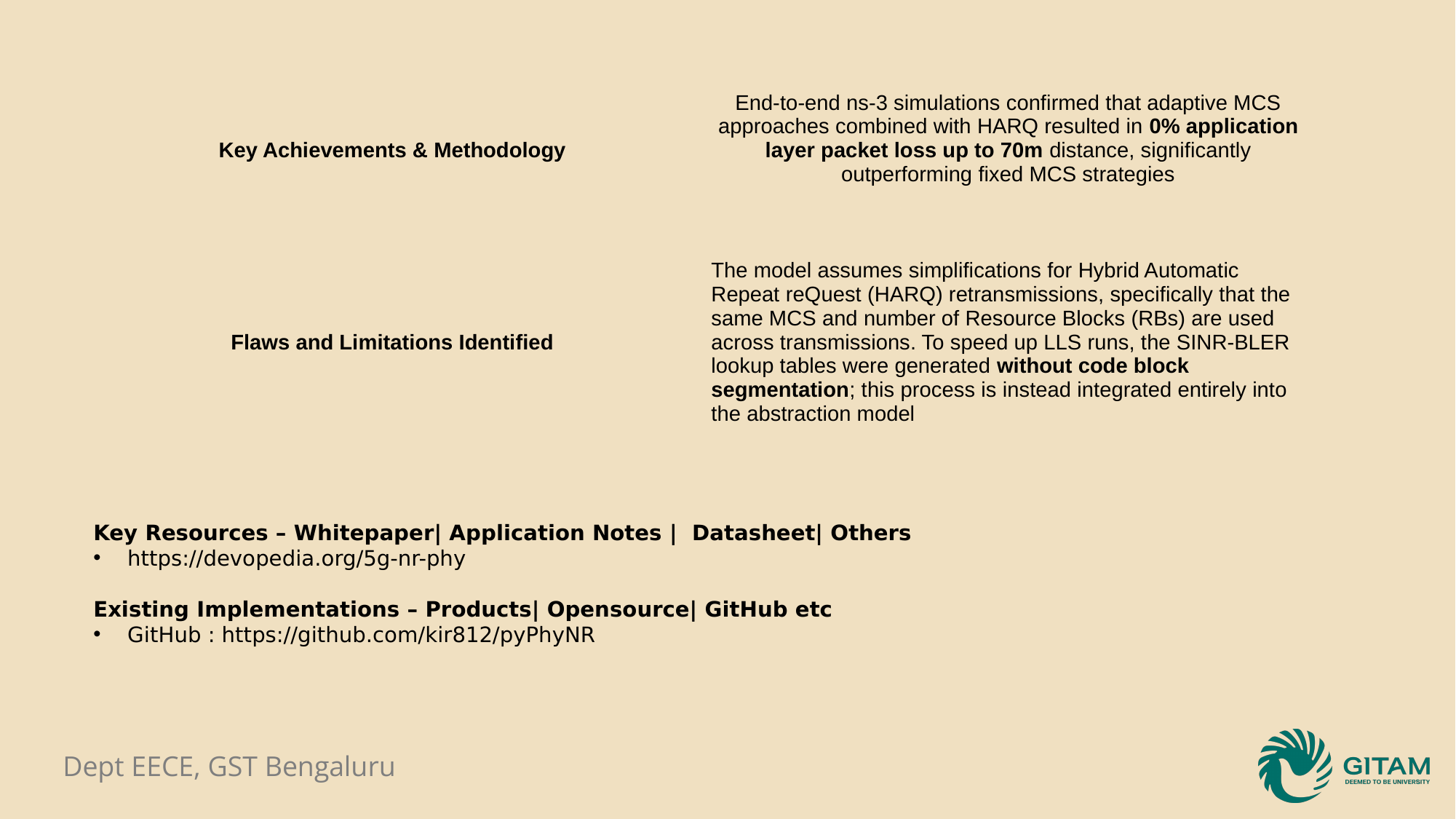

| Key Achievements & Methodology | End-to-end ns-3 simulations confirmed that adaptive MCS approaches combined with HARQ resulted in 0% application layer packet loss up to 70m distance, significantly outperforming fixed MCS strategies |
| --- | --- |
| Flaws and Limitations Identified | The model assumes simplifications for Hybrid Automatic Repeat reQuest (HARQ) retransmissions, specifically that the same MCS and number of Resource Blocks (RBs) are used across transmissions. To speed up LLS runs, the SINR-BLER lookup tables were generated without code block segmentation; this process is instead integrated entirely into the abstraction model |
Key Resources – Whitepaper| Application Notes |  Datasheet| Others
https://devopedia.org/5g-nr-phy

Existing Implementations – Products| Opensource| GitHub etc
GitHub : https://github.com/kir812/pyPhyNR